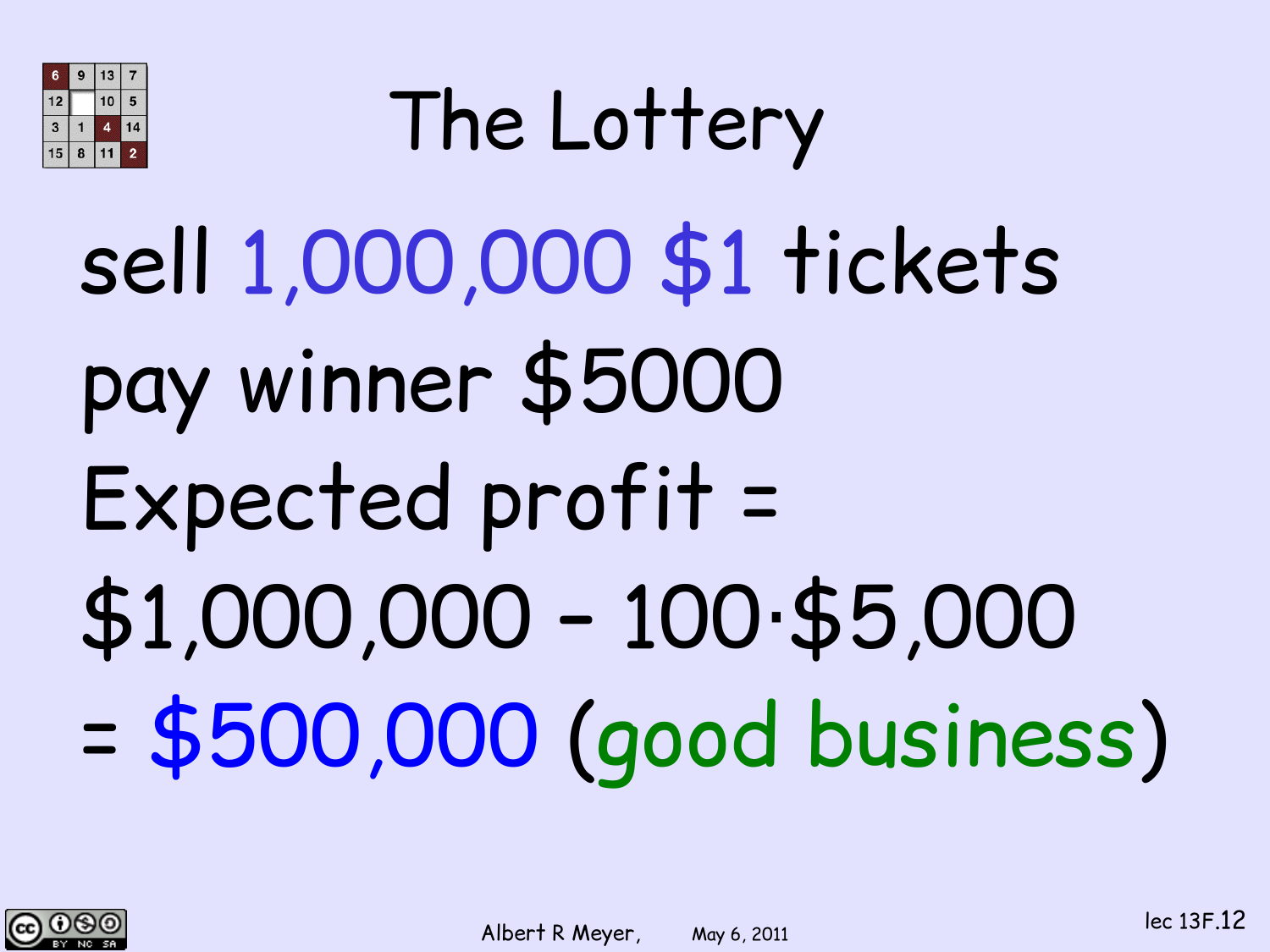

# The Lottery
sell 1,000,000 $1 tickets
pay winner $5000
Expected profit =
$1,000,000 – 100⋅$5,000
= $500,000 (good business)
lec 13F.12